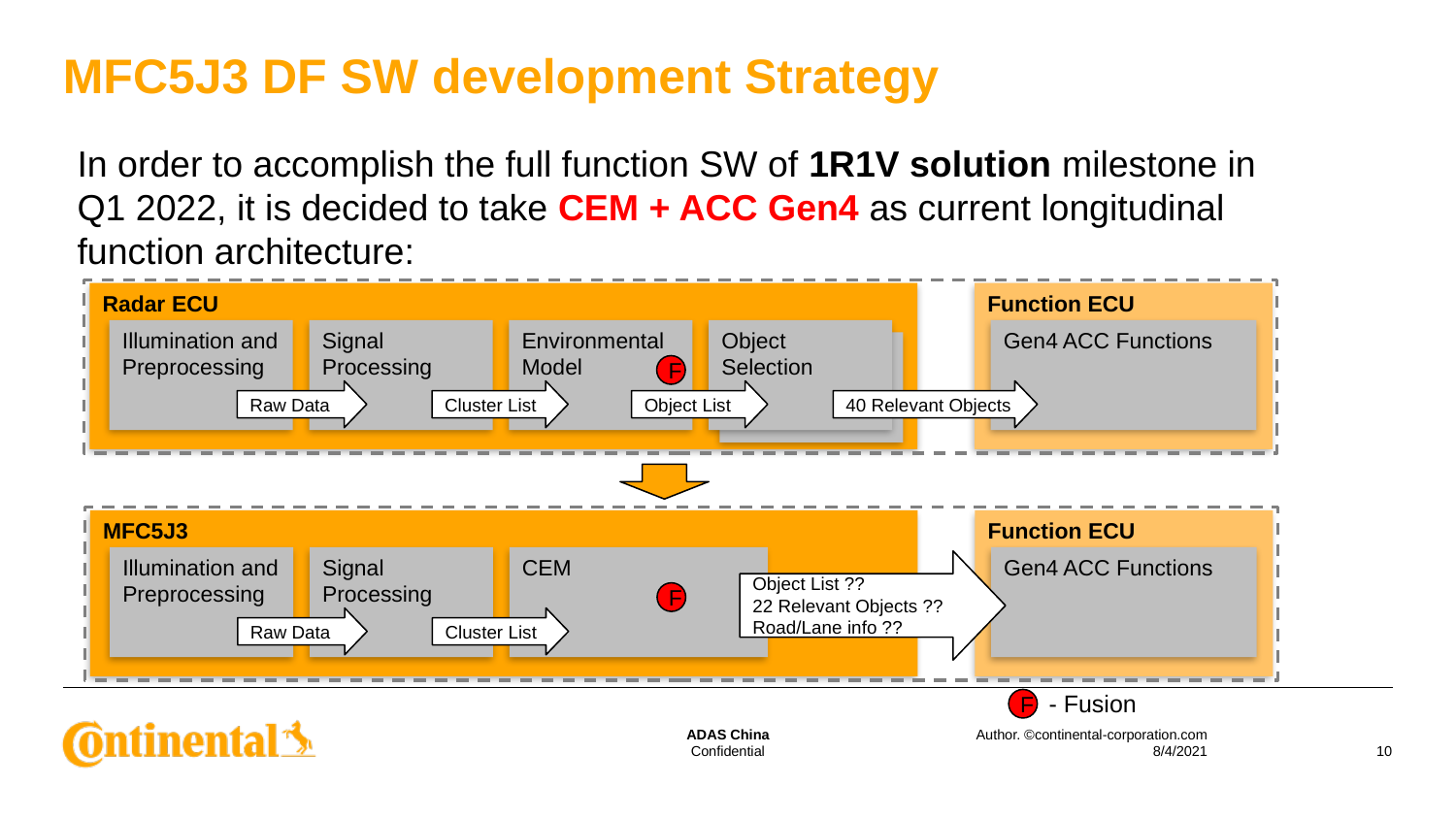

# MFC5J3 DF SW development Strategy
In order to accomplish the full function SW of 1R1V solution milestone in Q1 2022, it is decided to take CEM + ACC Gen4 as current longitudinal function architecture:

Radar ECU
Function ECU
Signal Processing
Illumination and Preprocessing
Environmental Model
Object Selection
Gen4 ACC Functions
Object Selection
F
Raw Data
Cluster List
Object List
40 Relevant Objects

MFC5J3
Function ECU
Signal Processing
Illumination and Preprocessing
CEM
Gen4 ACC Functions
Object List ??
22 Relevant Objects ??
Road/Lane info ??
F
Raw Data
Cluster List
- Fusion
F